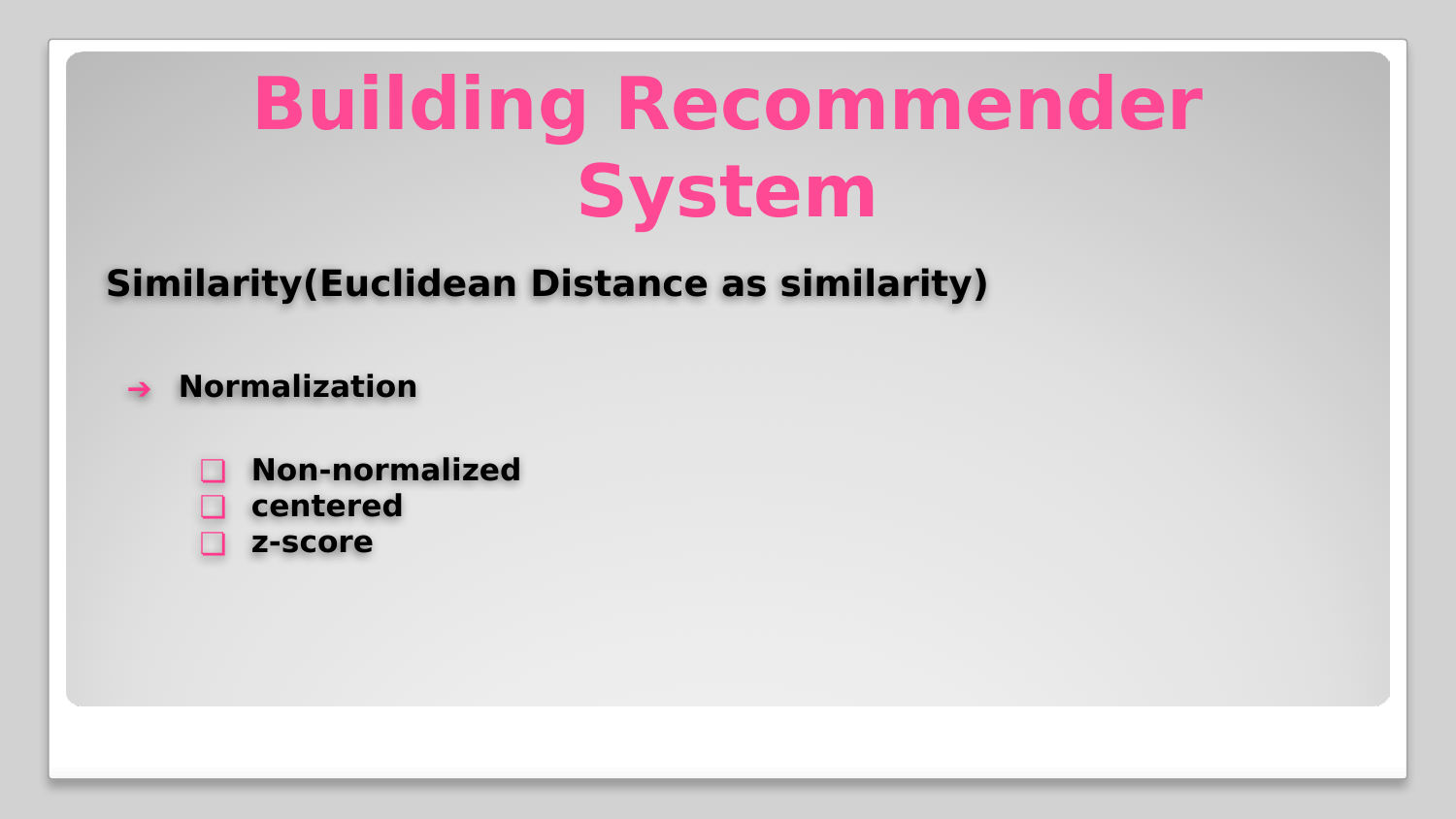

# Building Recommender System

Similarity(Euclidean Distance as similarity)

Normalization

Non-normalized
centered
z-score